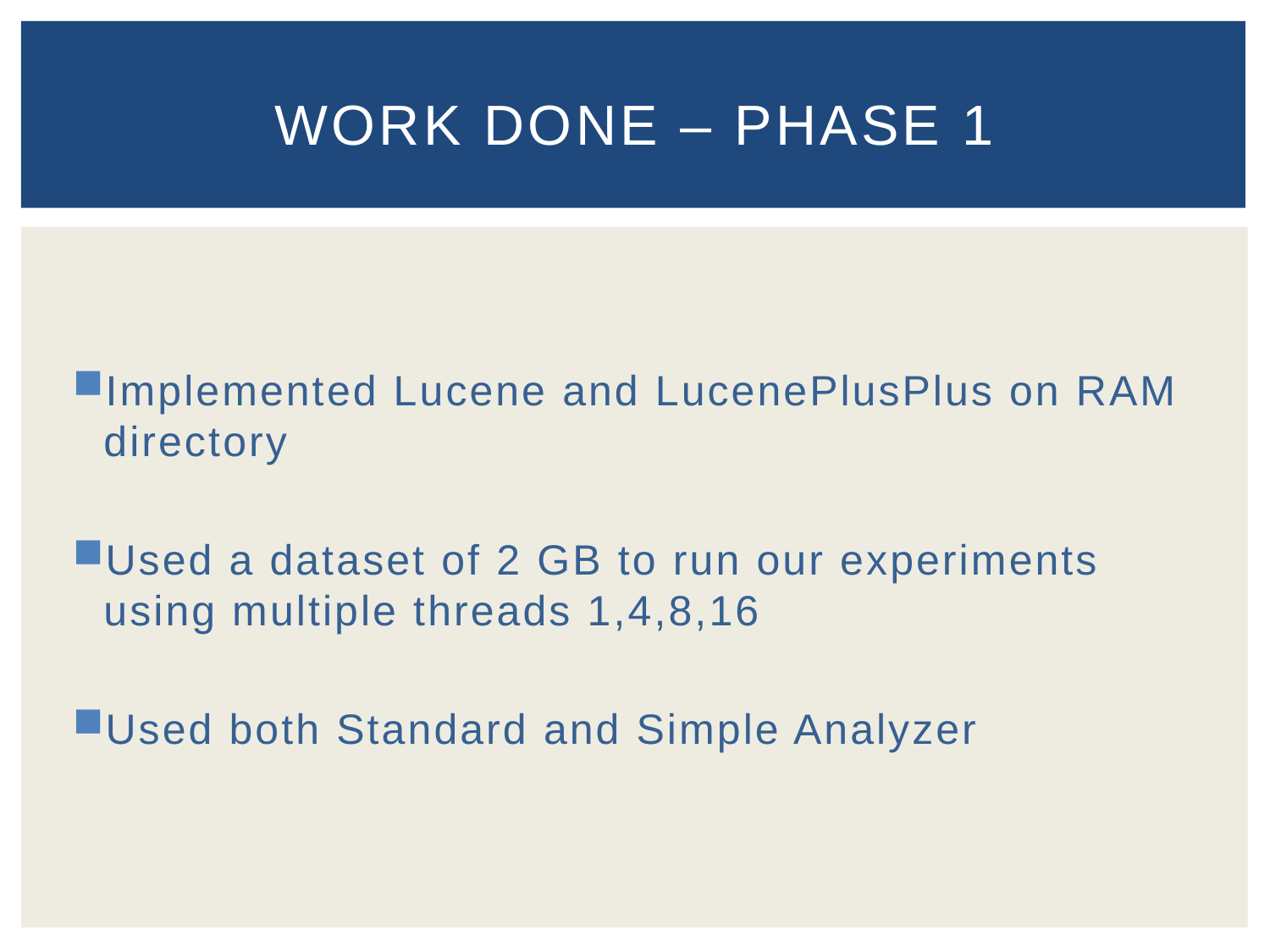

# WORK DONE – Phase 1

Implemented Lucene and LucenePlusPlus on RAM directory

Used a dataset of 2 GB to run our experiments using multiple threads 1,4,8,16

Used both Standard and Simple Analyzer